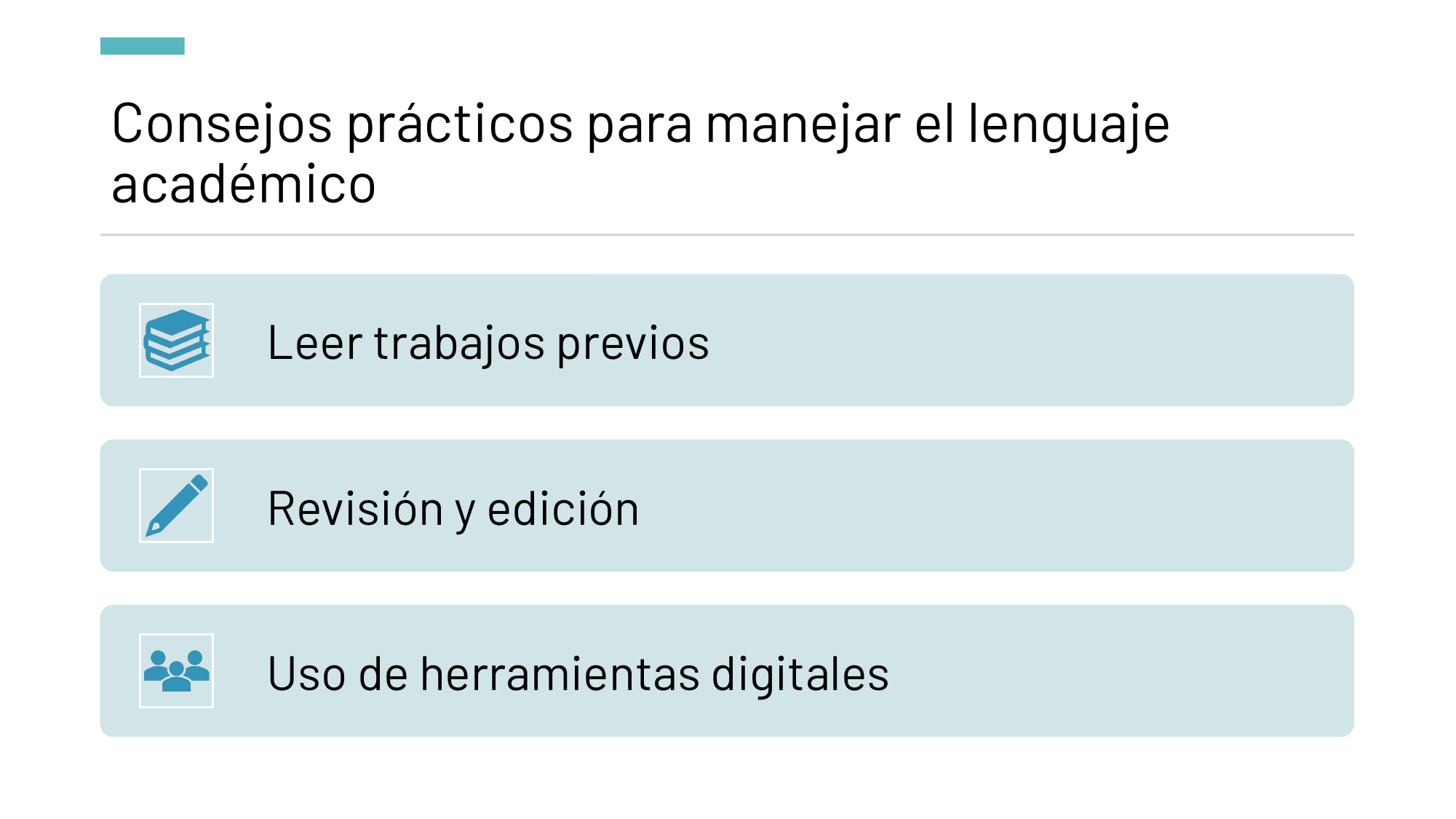

# Consejos prácticos para manejar el lenguaje académico

Leer trabajos previos
Revisión y edición
Uso de herramientas digitales
13